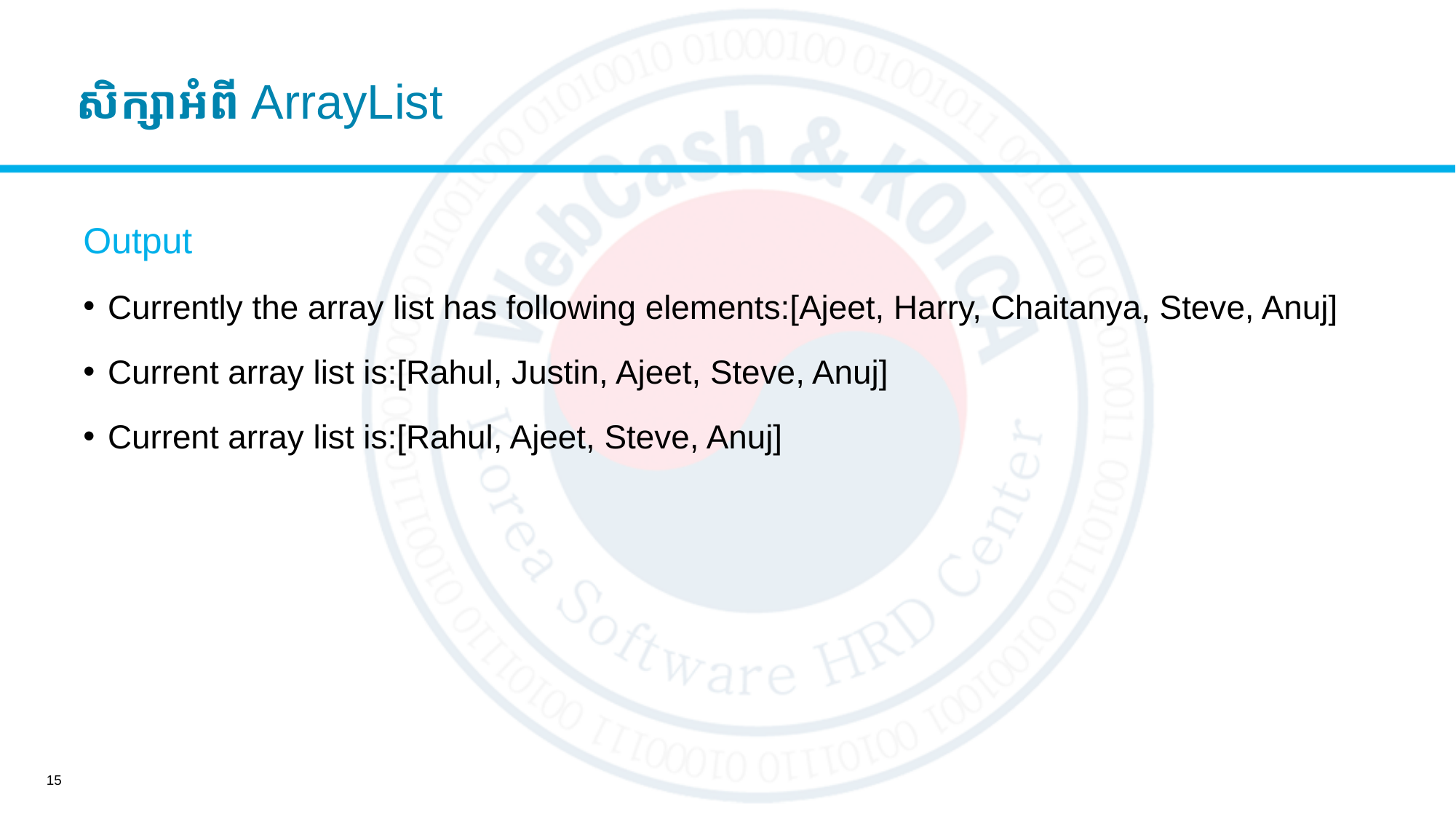

សិក្សាអំពី ArrayList
Output
Currently the array list has following elements:[Ajeet, Harry, Chaitanya, Steve, Anuj]
Current array list is:[Rahul, Justin, Ajeet, Steve, Anuj]
Current array list is:[Rahul, Ajeet, Steve, Anuj]
15